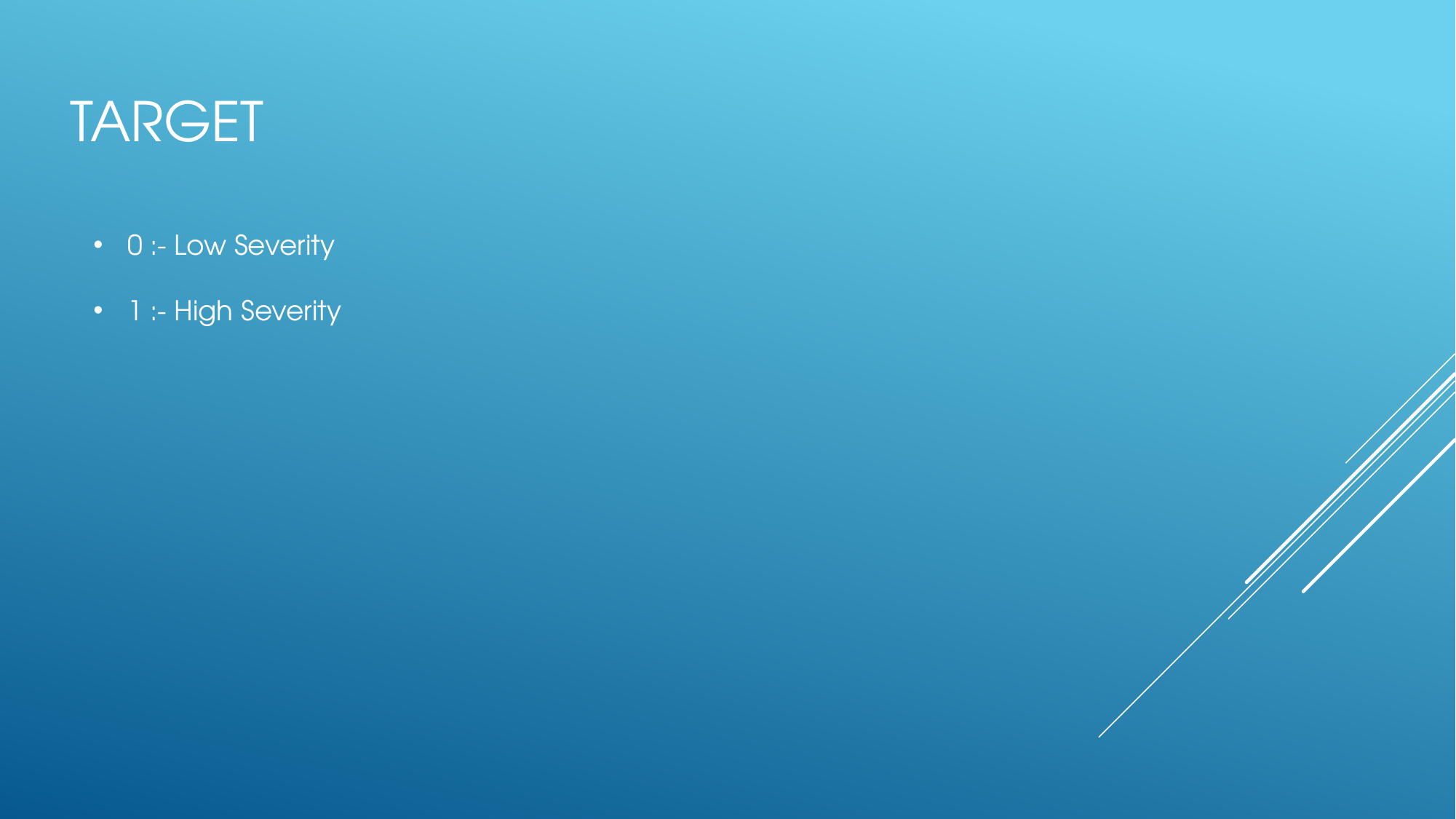

# TARGET
0 :- Low Severity

1 :- High Severity